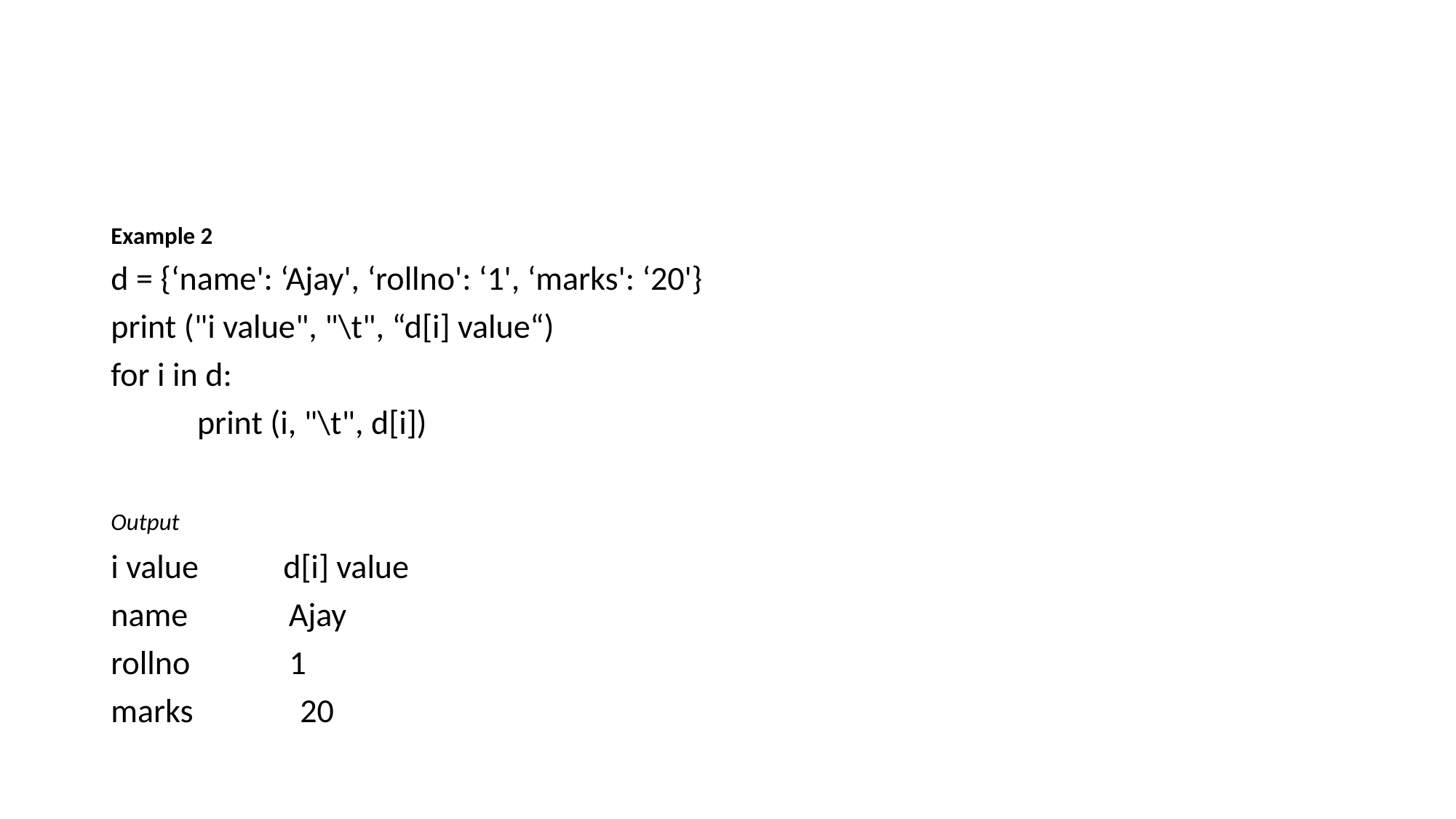

#
Example 2
d = {‘name': ‘Ajay', ‘rollno': ‘1', ‘marks': ‘20'}
print ("i value", "\t", “d[i] value“)
for i in d:
	print (i, "\t", d[i])

Output
i value 	d[i] value
name	            Ajay
rollno             1
marks              20